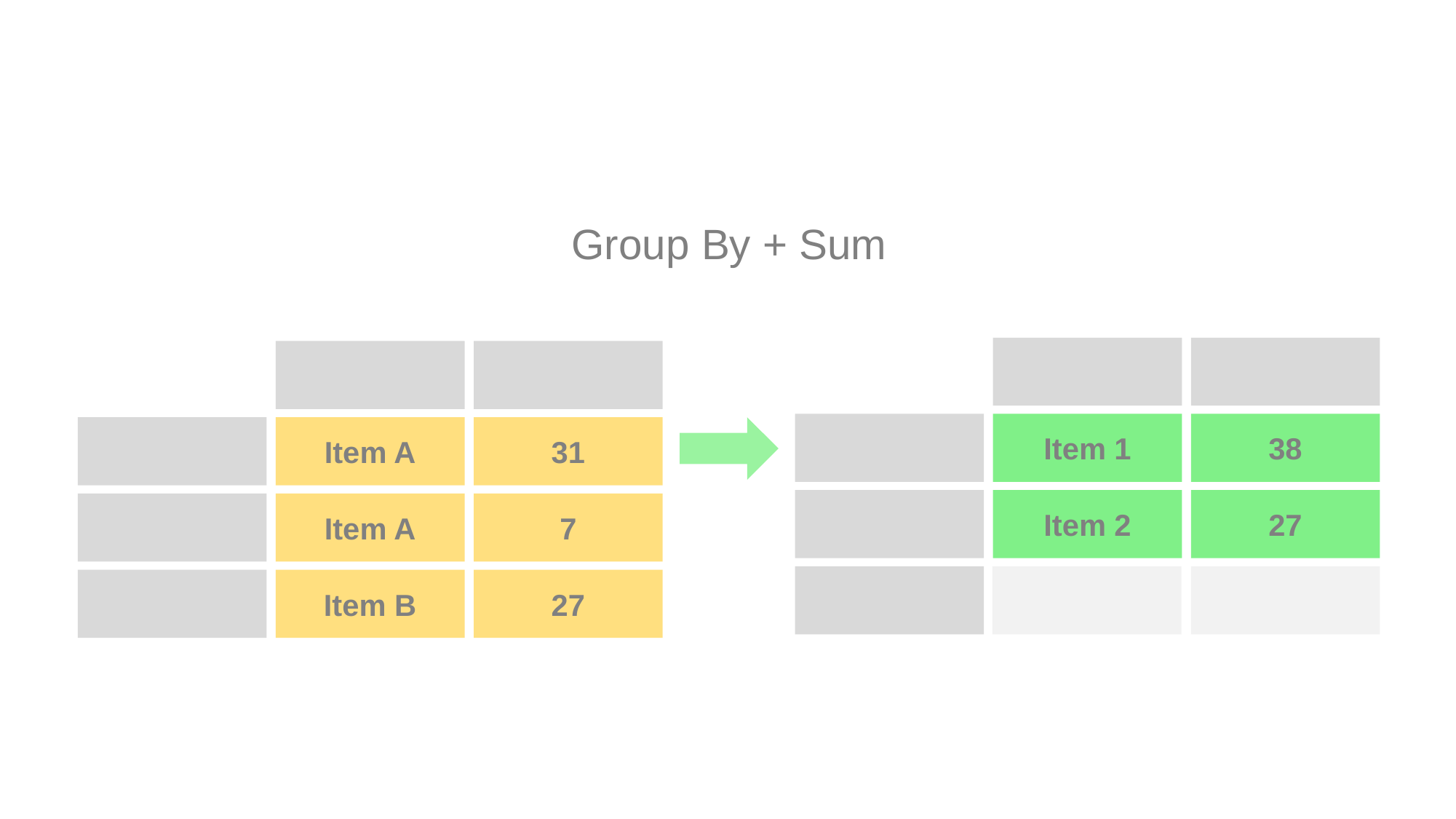

# Group By
Group By + Sum

Item 1
38

Item A
31

Item 2
27

Item A
7

Item B
27